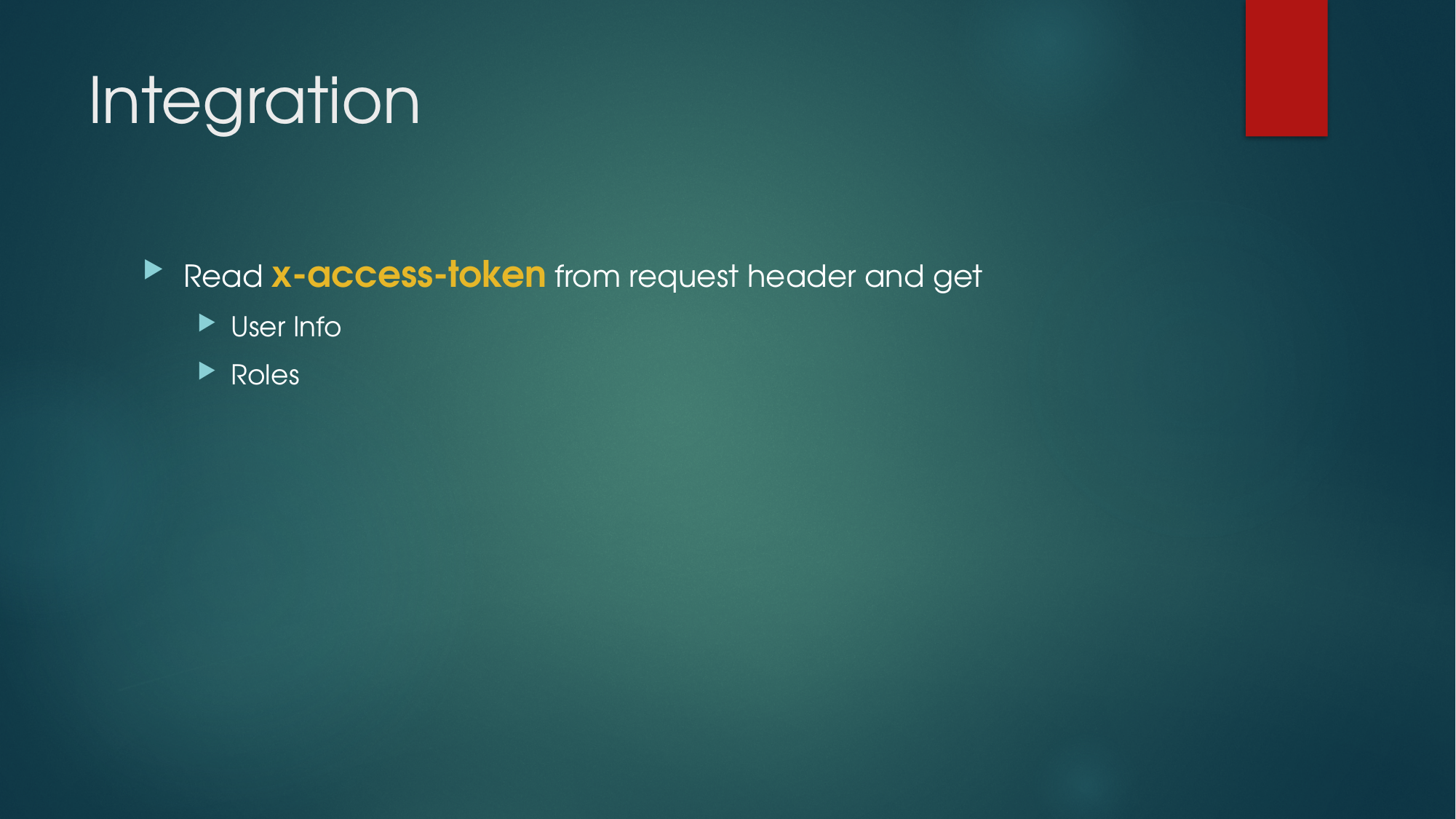

# Integration
Read x-access-token from request header and get
User Info
Roles